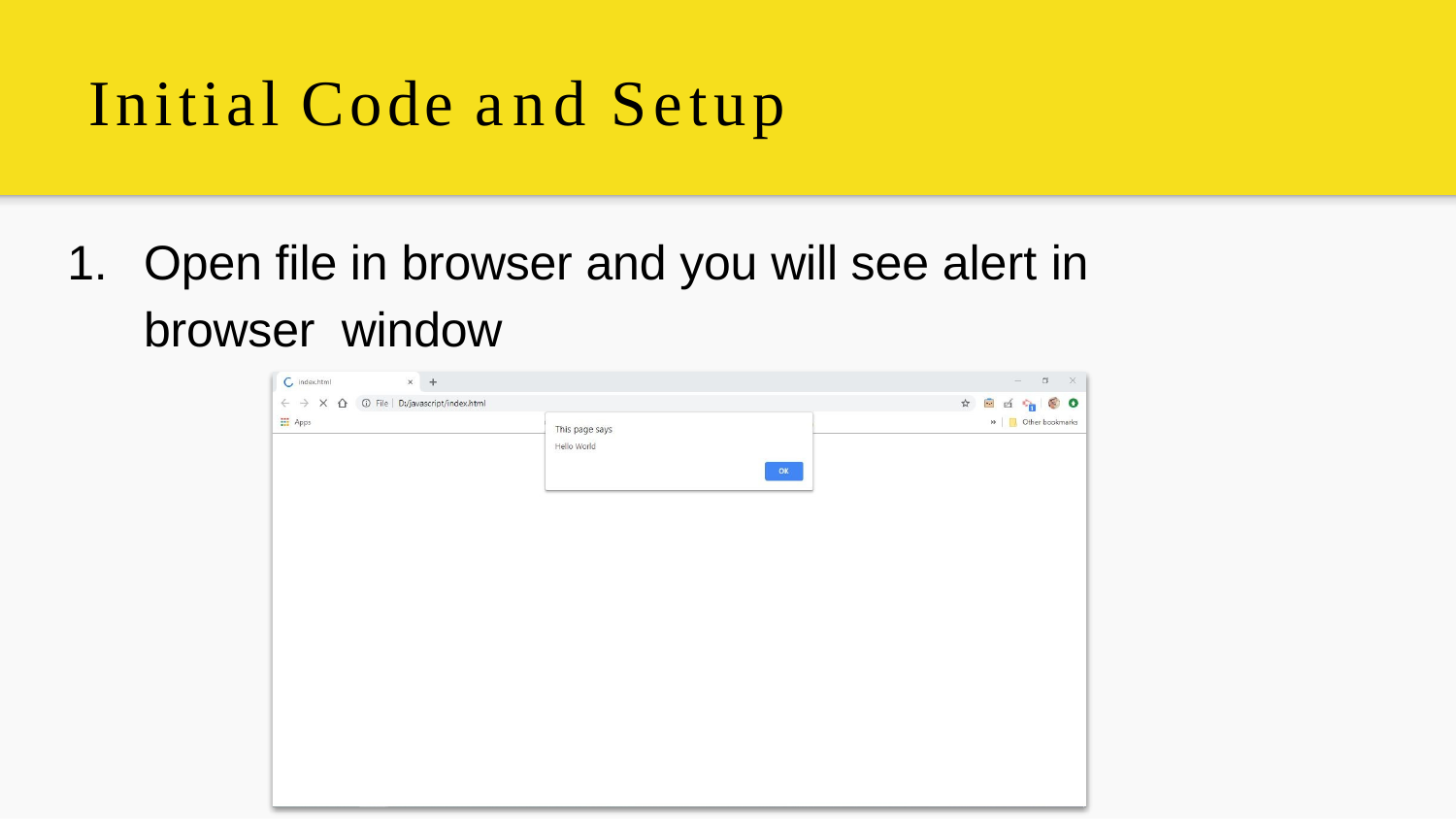

Initial Code and Setup

1.	Open ﬁle in browser and you will see alert in browser  window